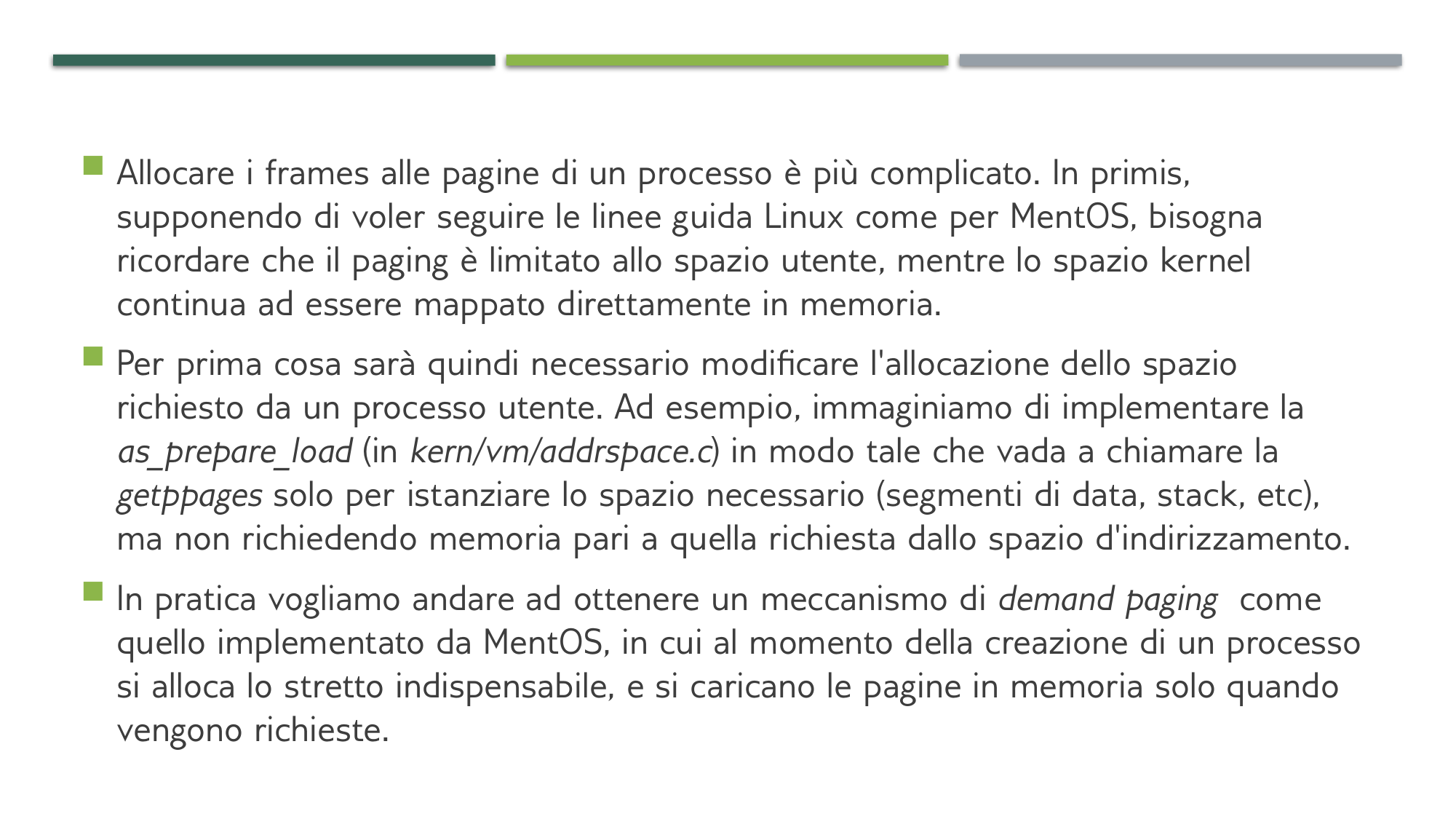

Allocare i frames alle pagine di un processo è più complicato. In primis, supponendo di voler seguire le linee guida Linux come per MentOS, bisogna ricordare che il paging è limitato allo spazio utente, mentre lo spazio kernel continua ad essere mappato direttamente in memoria.
Per prima cosa sarà quindi necessario modificare l'allocazione dello spazio richiesto da un processo utente. Ad esempio, immaginiamo di implementare la as_prepare_load (in kern/vm/addrspace.c) in modo tale che vada a chiamare la getppages solo per istanziare lo spazio necessario (segmenti di data, stack, etc), ma non richiedendo memoria pari a quella richiesta dallo spazio d'indirizzamento.
In pratica vogliamo andare ad ottenere un meccanismo di demand paging  come quello implementato da MentOS, in cui al momento della creazione di un processo si alloca lo stretto indispensabile, e si caricano le pagine in memoria solo quando vengono richieste.